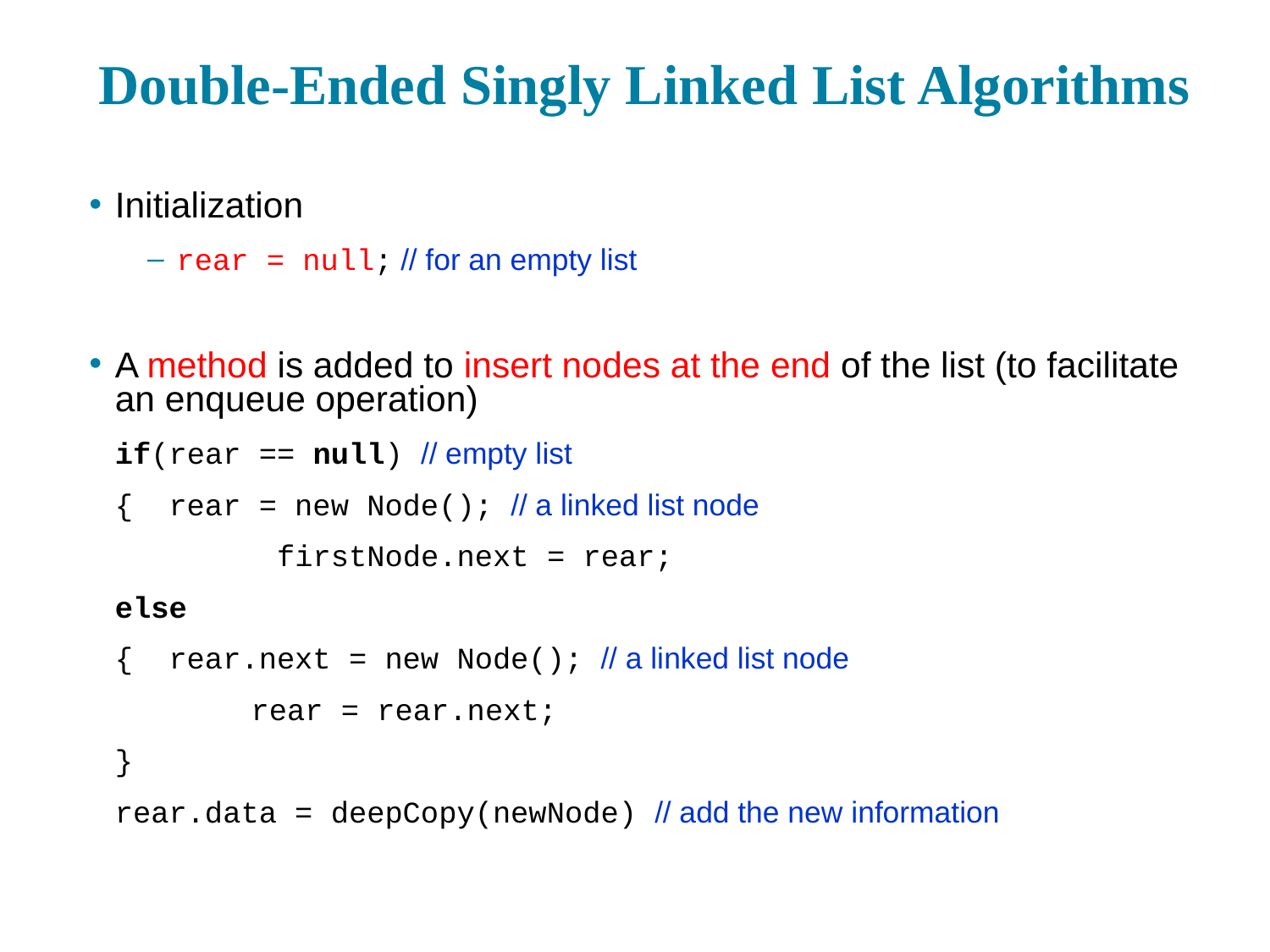

# Double-Ended Singly Linked List Algorithms
Initialization
rear = null; // for an empty list

A method is added to insert nodes at the end of the list (to facilitate an enqueue operation)
		if(rear == null) // empty list
		{  rear = new Node(); // a linked list node
   	   firstNode.next = rear;
		else
		{  rear.next = new Node(); // a linked list node
         rear = rear.next;
		}
		rear.data = deepCopy(newNode) // add the new information
38